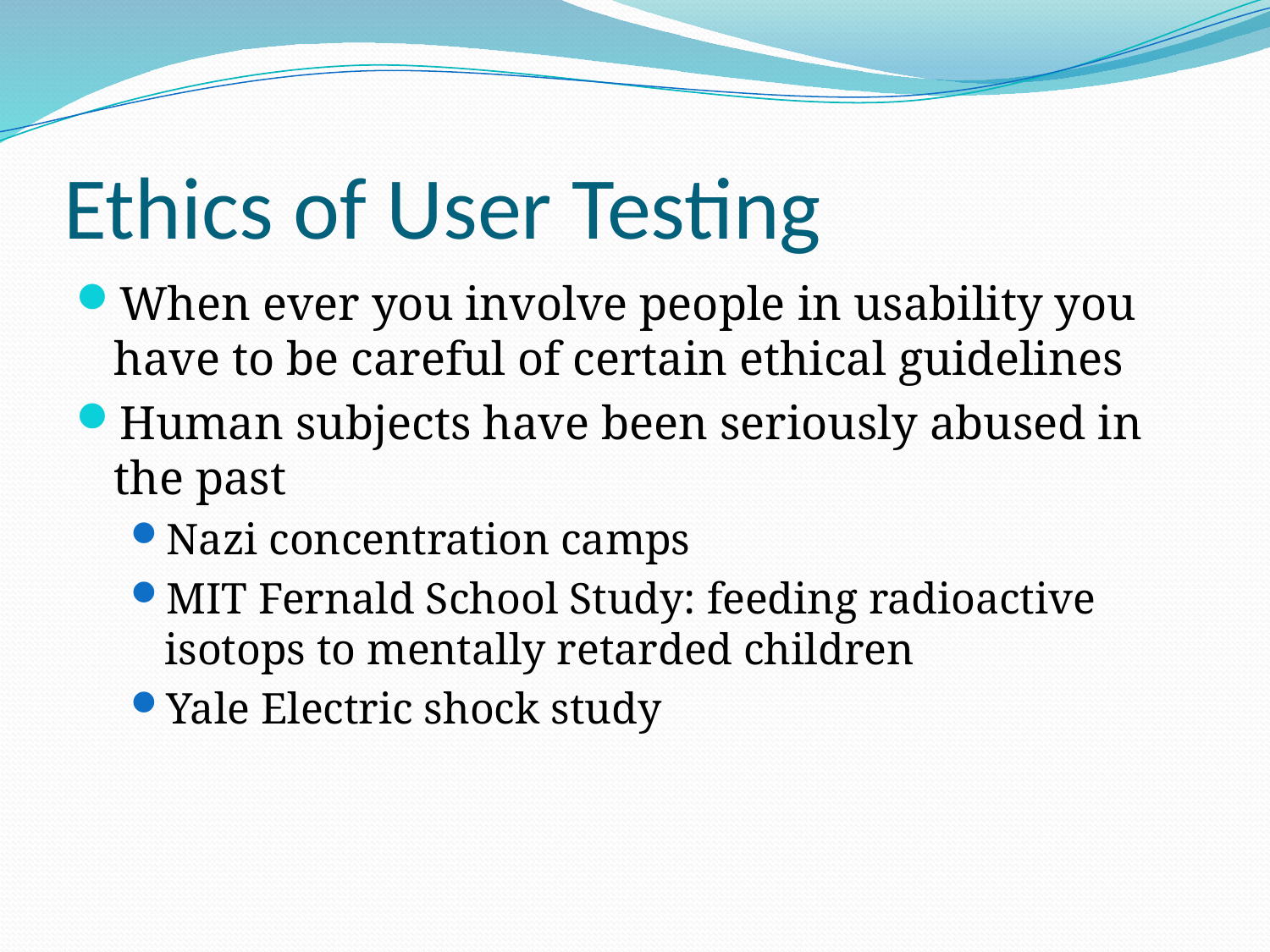

# Ethics of User Testing
When ever you involve people in usability you have to be careful of certain ethical guidelines
Human subjects have been seriously abused in the past
Nazi concentration camps
MIT Fernald School Study: feeding radioactive isotops to mentally retarded children
Yale Electric shock study